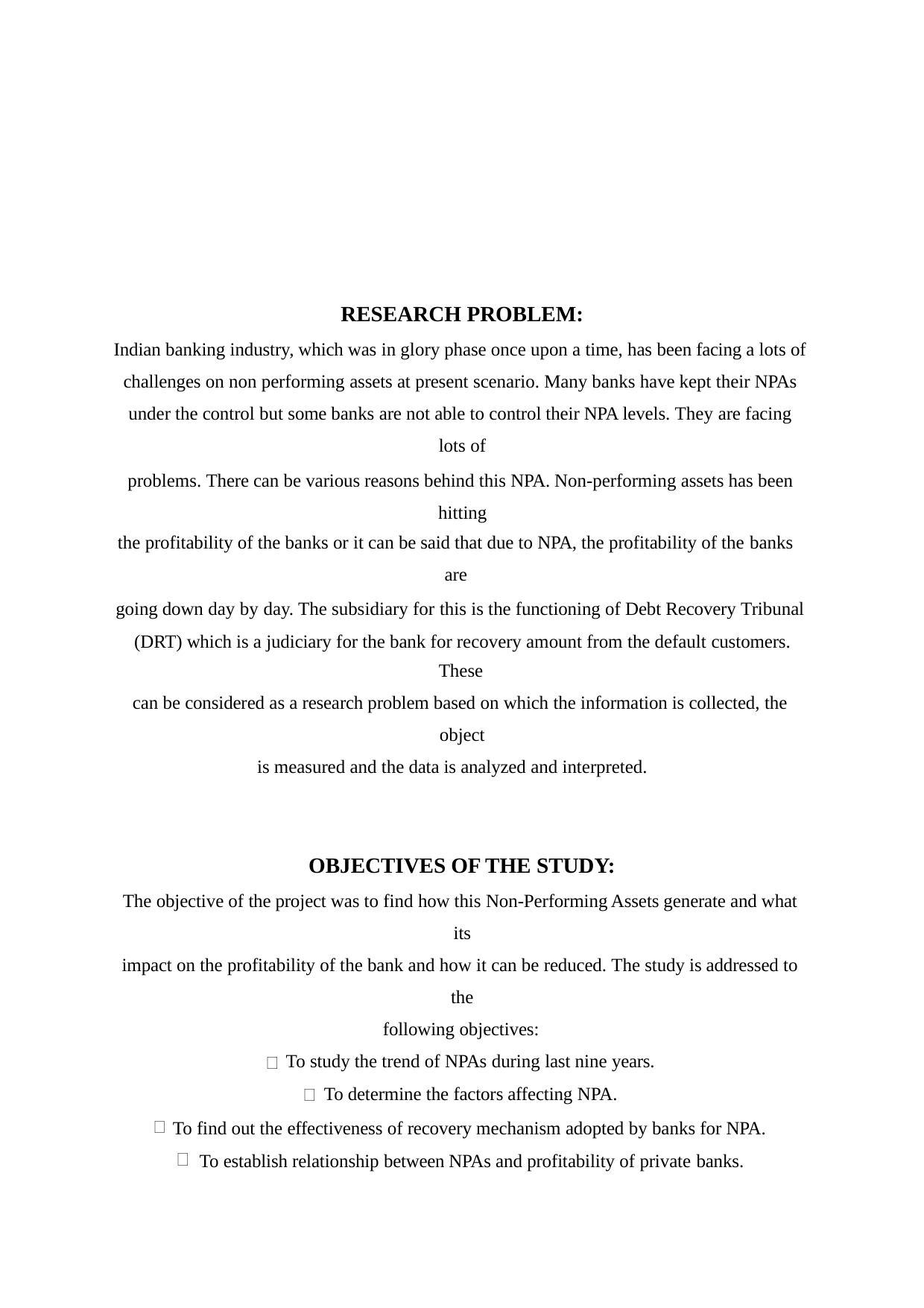

RESEARCH PROBLEM:
Indian banking industry, which was in glory phase once upon a time, has been facing a lots of  challenges on non performing assets at present scenario. Many banks have kept their NPAs  under the control but some banks are not able to control their NPA levels. They are facing  lots of
problems. There can be various reasons behind this NPA. Non-performing assets has been  hitting
the profitability of the banks or it can be said that due to NPA, the profitability of the banks
are
going down day by day. The subsidiary for this is the functioning of Debt Recovery Tribunal  (DRT) which is a judiciary for the bank for recovery amount from the default customers.
These
can be considered as a research problem based on which the information is collected, the  object
is measured and the data is analyzed and interpreted.
OBJECTIVES OF THE STUDY:
The objective of the project was to find how this Non-Performing Assets generate and what  its
impact on the profitability of the bank and how it can be reduced. The study is addressed to  the
following objectives:
To study the trend of NPAs during last nine years.
To determine the factors affecting NPA.
To find out the effectiveness of recovery mechanism adopted by banks for NPA.  To establish relationship between NPAs and profitability of private banks.